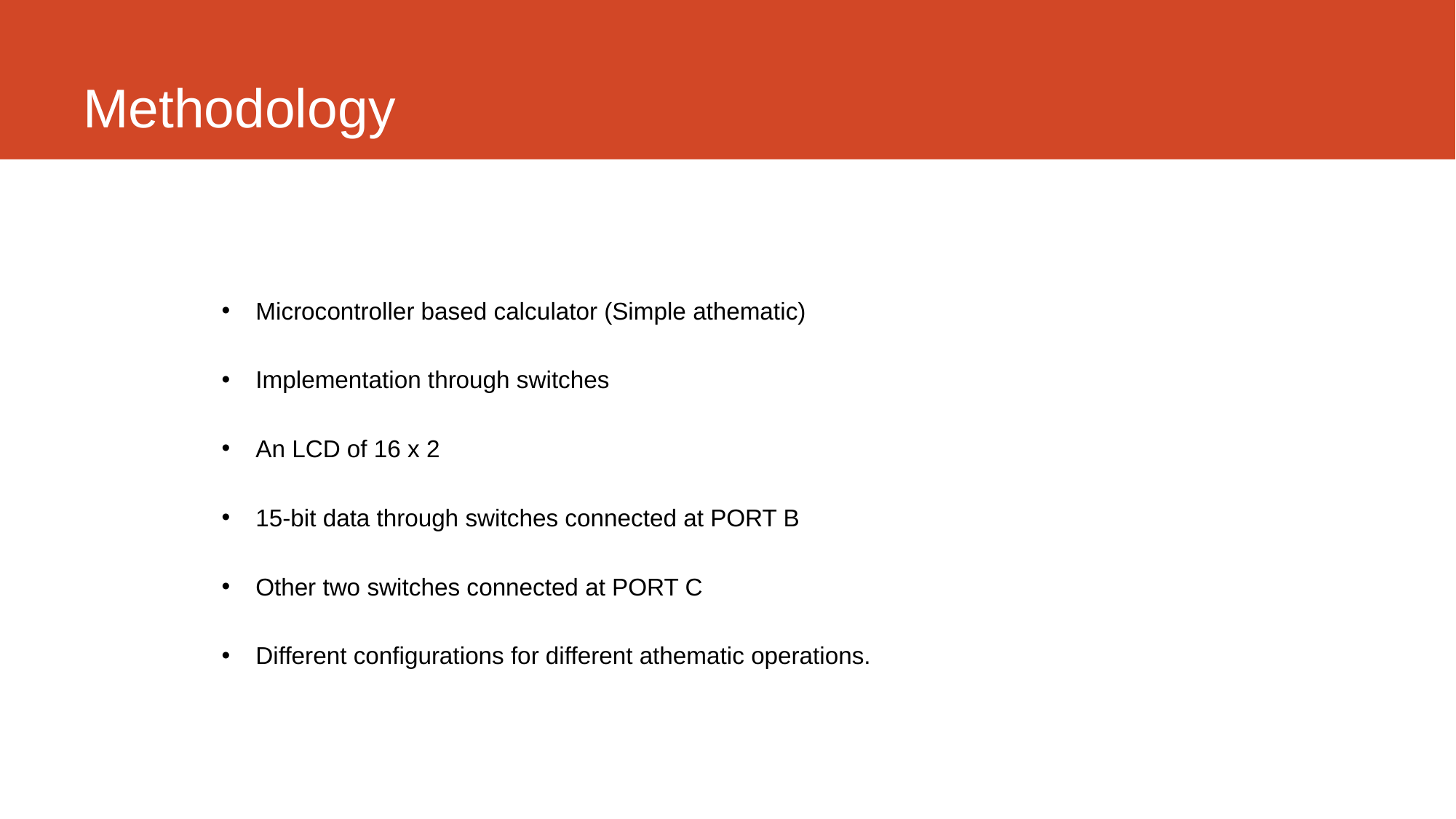

# Methodology
Microcontroller based calculator (Simple athematic)
Implementation through switches
An LCD of 16 x 2
15-bit data through switches connected at PORT B
Other two switches connected at PORT C
Different configurations for different athematic operations.